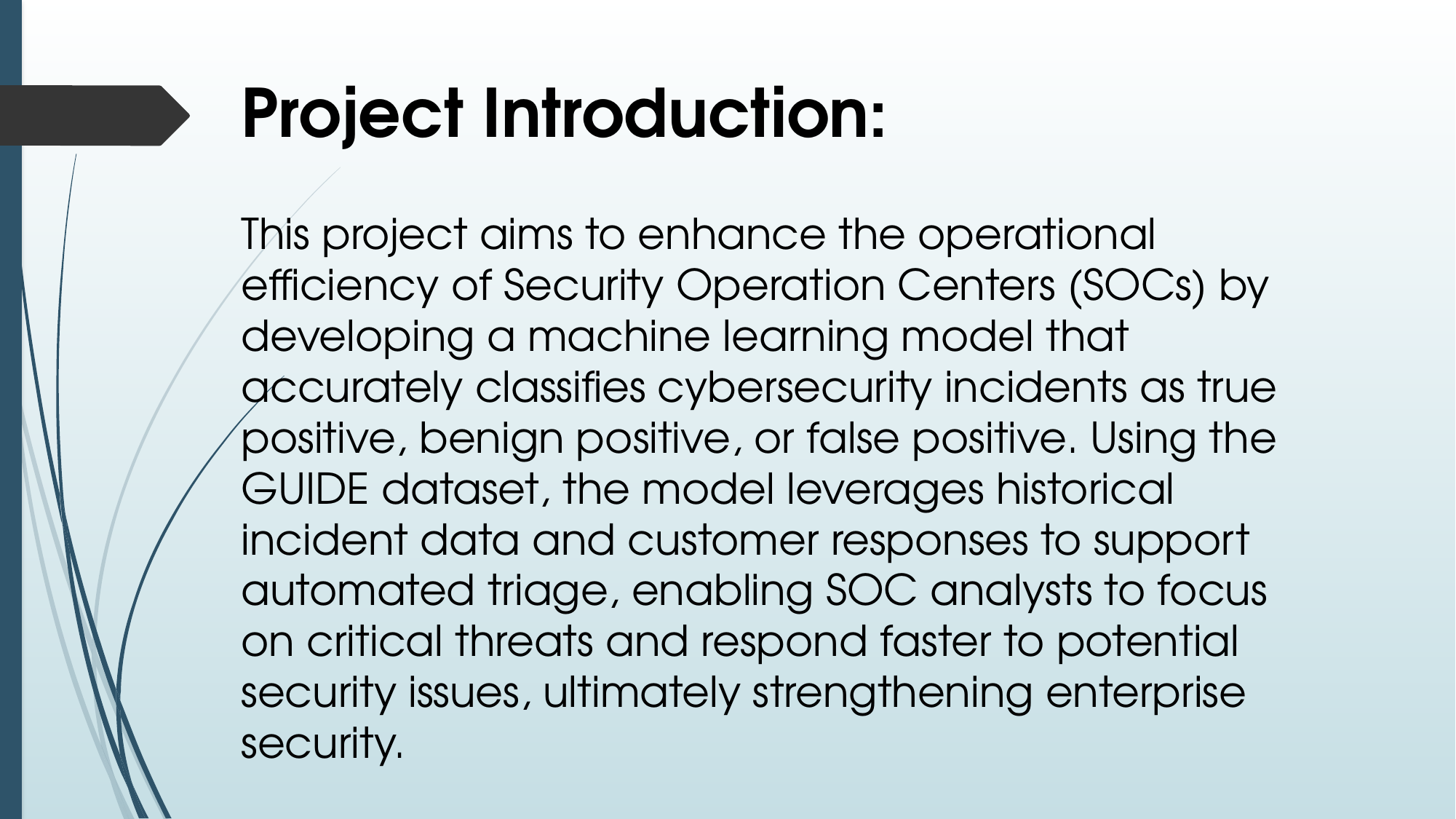

Project Introduction:
This project aims to enhance the operational efficiency of Security Operation Centers (SOCs) by developing a machine learning model that accurately classifies cybersecurity incidents as true positive, benign positive, or false positive. Using the GUIDE dataset, the model leverages historical incident data and customer responses to support automated triage, enabling SOC analysts to focus on critical threats and respond faster to potential security issues, ultimately strengthening enterprise security.